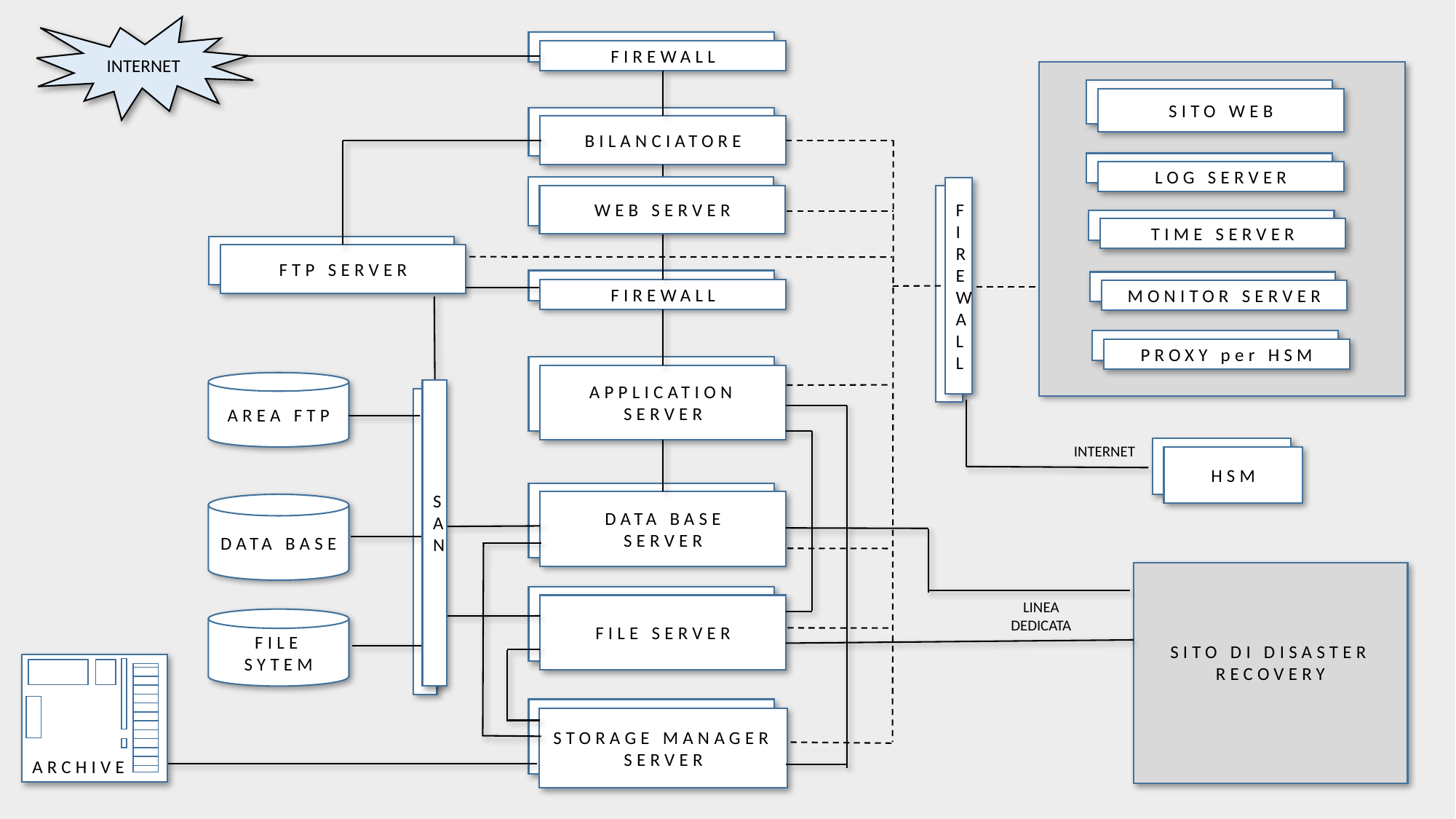

INTERNET

FIREWALL

SITO WEB

BILANCIATORE

LOG SERVER

FIREWALL
WEB SERVER

TIME SERVER

FTP SERVER

FIREWALL
MONITOR SERVER

PROXY per HSM

APPLICATION SERVER
AREA FTP
SAN

INTERNET

HSM

DATA BASE
SERVER
DATA BASE
SITO DI DISASTER RECOVERY

LINEA
DEDICATA
FILE SERVER
FILE SYTEM
ARCHIVE

STORAGE MANAGER SERVER